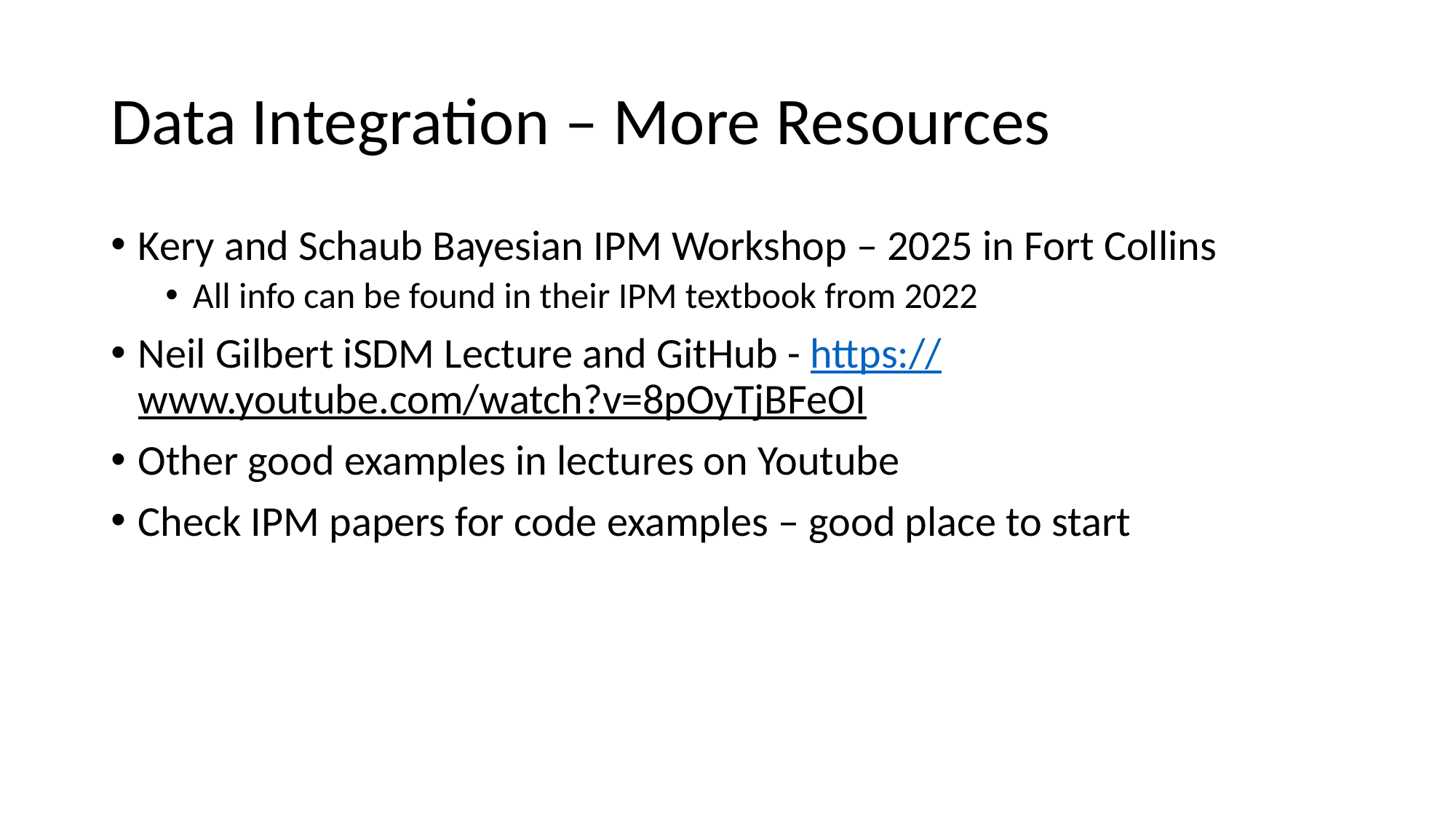

# Data Integration – More Resources
Kery and Schaub Bayesian IPM Workshop – 2025 in Fort Collins
All info can be found in their IPM textbook from 2022
Neil Gilbert iSDM Lecture and GitHub - https://www.youtube.com/watch?v=8pOyTjBFeOI
Other good examples in lectures on Youtube
Check IPM papers for code examples – good place to start